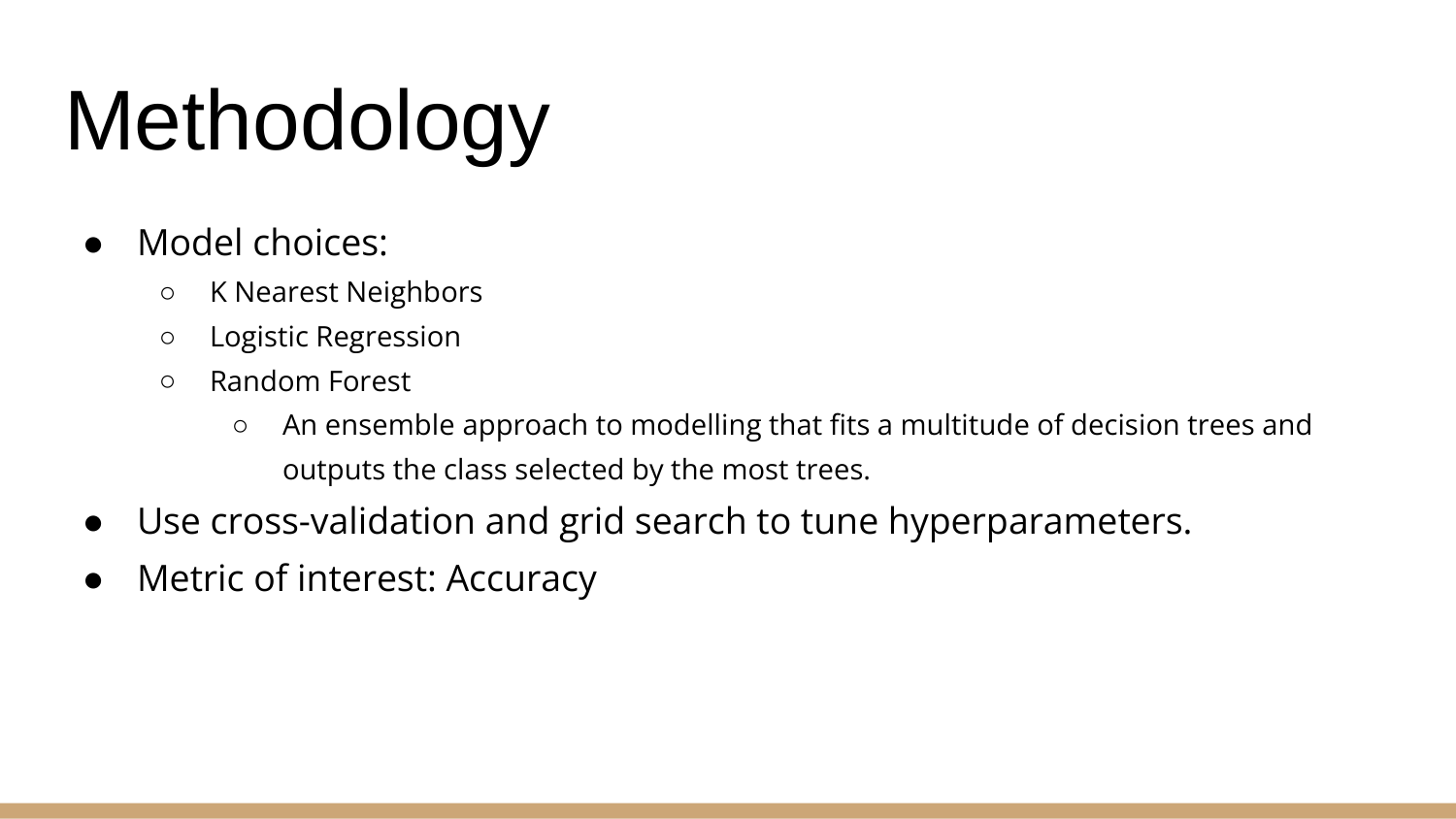

# Methodology
Model choices:
K Nearest Neighbors
Logistic Regression
Random Forest
An ensemble approach to modelling that fits a multitude of decision trees and outputs the class selected by the most trees.
Use cross-validation and grid search to tune hyperparameters.
Metric of interest: Accuracy